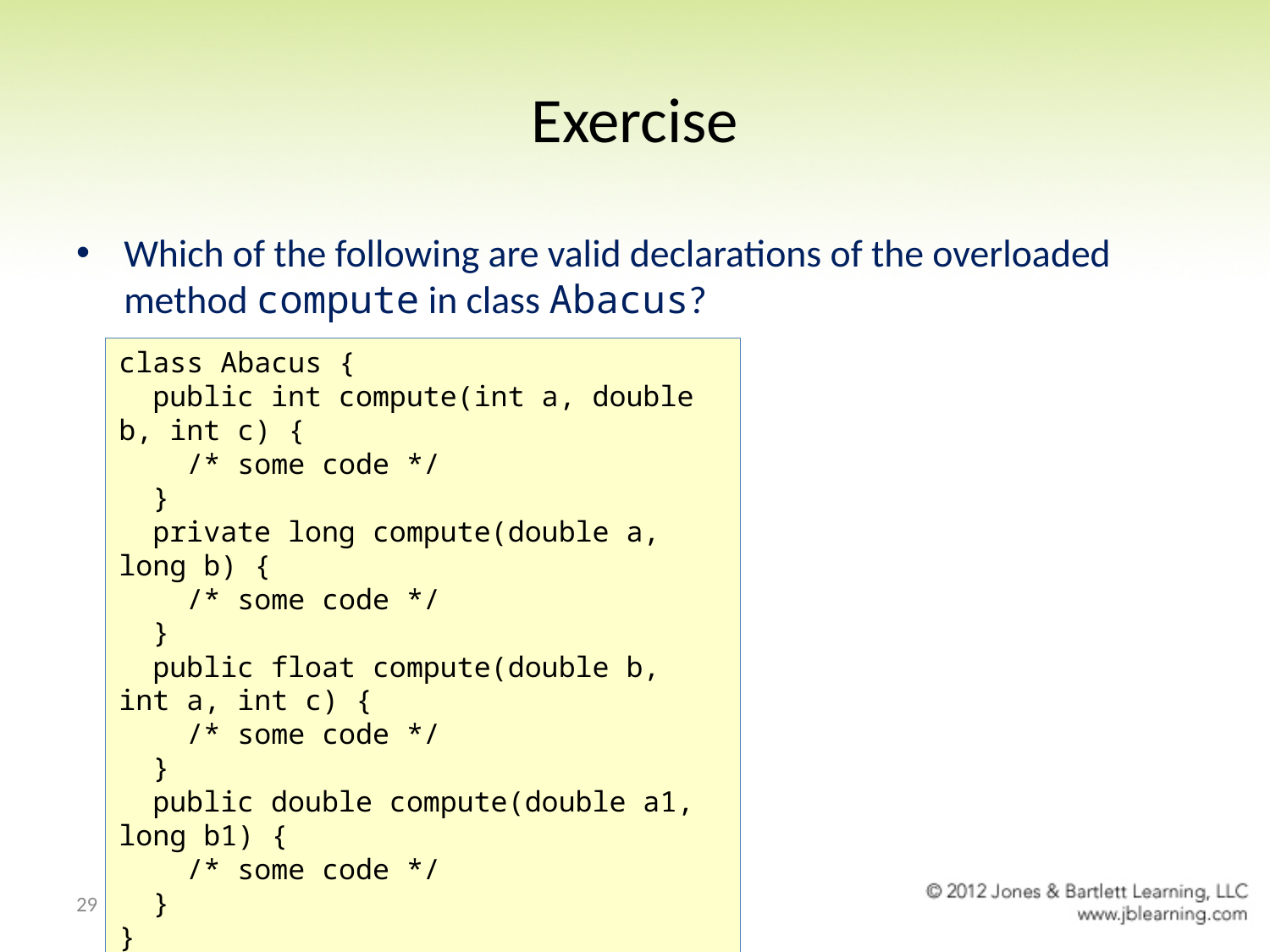

# Exercise
Which of the following are valid declarations of the overloaded method compute in class Abacus?

class Abacus {
  public int compute(int a, double b, int c) {
    /* some code */
  }
  private long compute(double a, long b) {
    /* some code */
  }
  public float compute(double b, int a, int c) {
    /* some code */
  }
  public double compute(double a1, long b1) {
    /* some code */
  }
}
29
Chapter 6  Inheritance